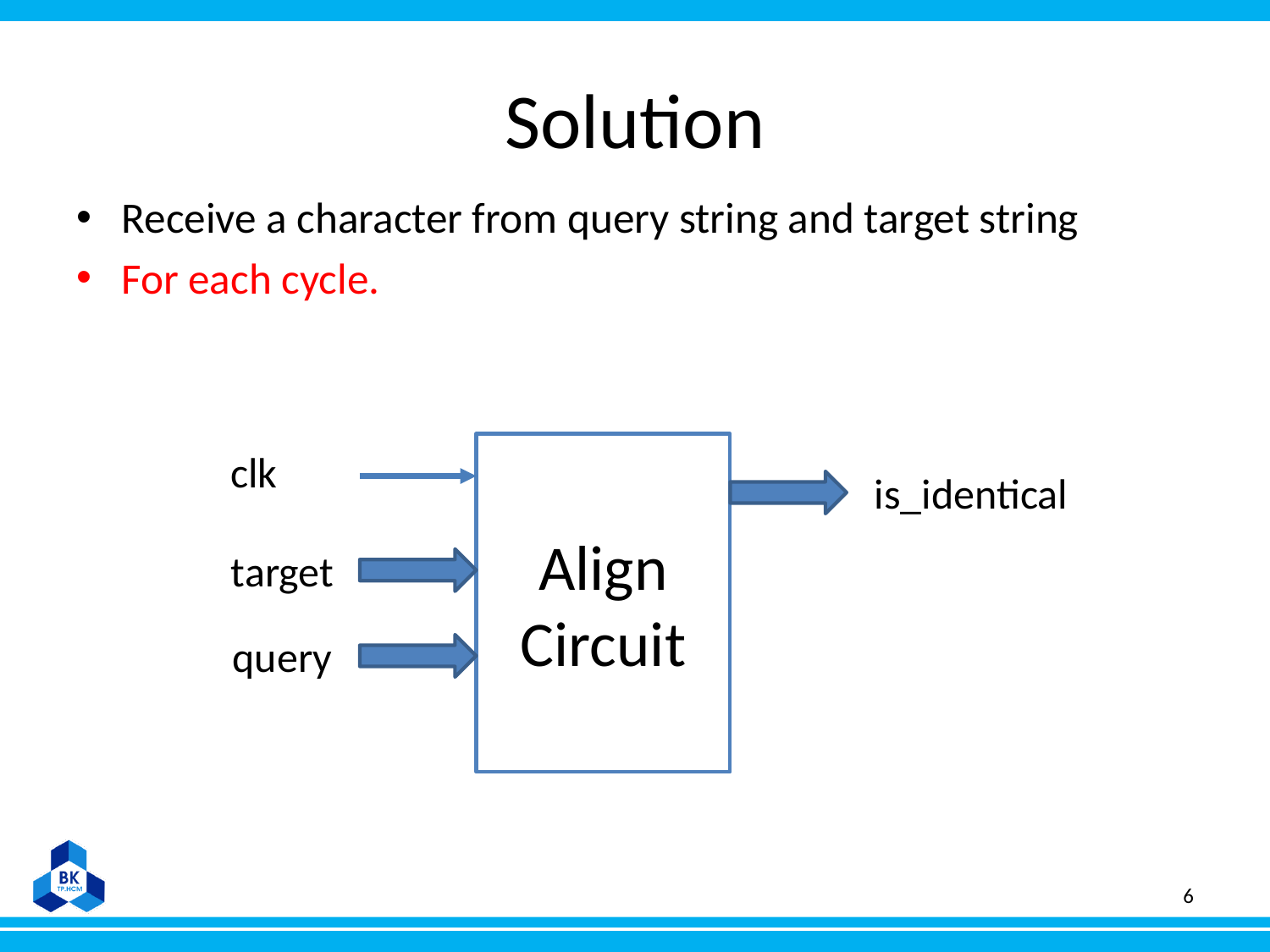

# Solution
Receive a character from query string and target string
For each cycle.

Align Circuit
clk
is_identical

target

query

6